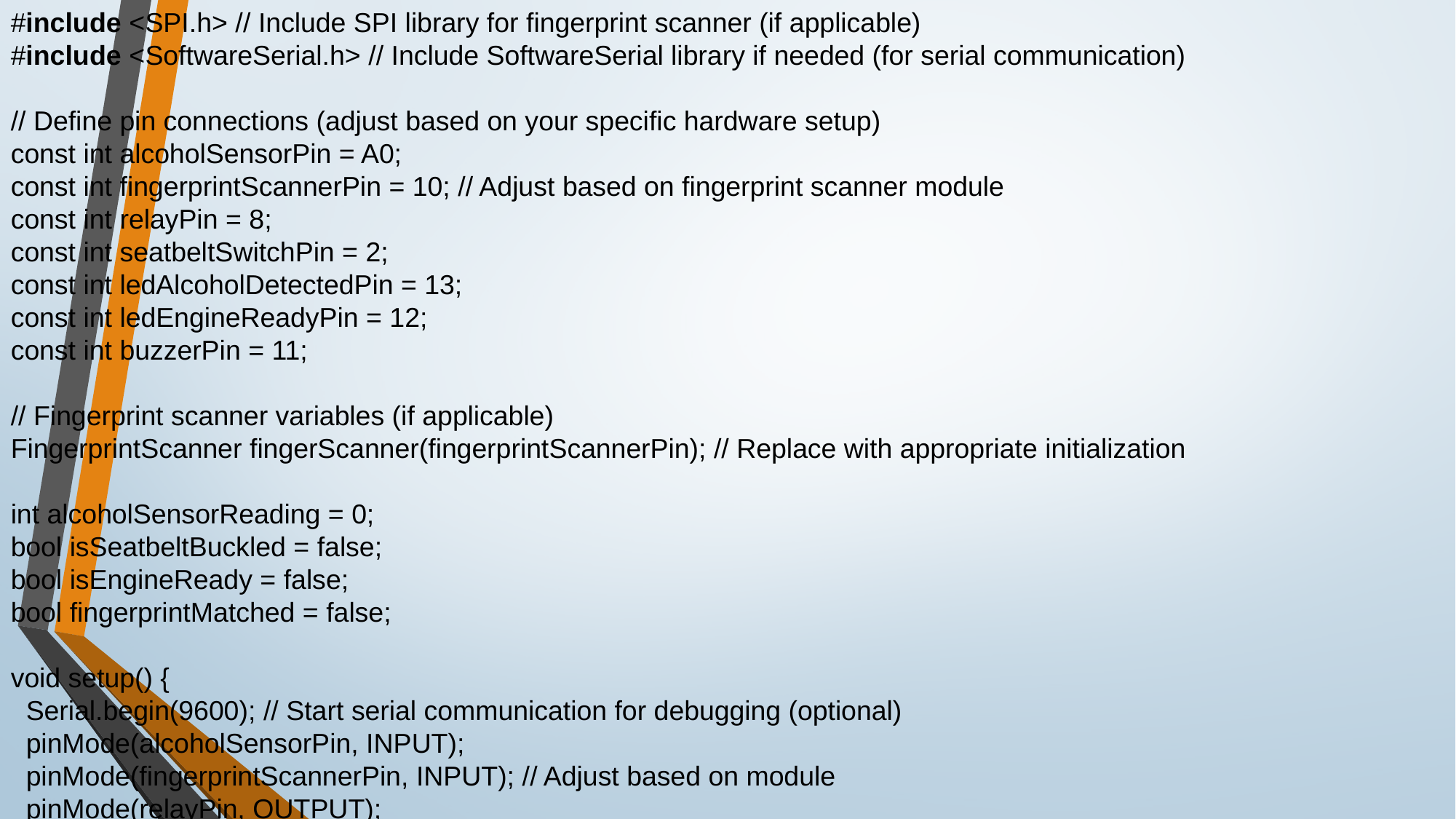

#include <SPI.h> // Include SPI library for fingerprint scanner (if applicable)
#include <SoftwareSerial.h> // Include SoftwareSerial library if needed (for serial communication)

// Define pin connections (adjust based on your specific hardware setup)
const int alcoholSensorPin = A0;
const int fingerprintScannerPin = 10; // Adjust based on fingerprint scanner module
const int relayPin = 8;
const int seatbeltSwitchPin = 2;
const int ledAlcoholDetectedPin = 13;
const int ledEngineReadyPin = 12;
const int buzzerPin = 11;

// Fingerprint scanner variables (if applicable)
FingerprintScanner fingerScanner(fingerprintScannerPin); // Replace with appropriate initialization

int alcoholSensorReading = 0;
bool isSeatbeltBuckled = false;
bool isEngineReady = false;
bool fingerprintMatched = false;

void setup() {
  Serial.begin(9600); // Start serial communication for debugging (optional)
  pinMode(alcoholSensorPin, INPUT);
  pinMode(fingerprintScannerPin, INPUT); // Adjust based on module
  pinMode(relayPin, OUTPUT);